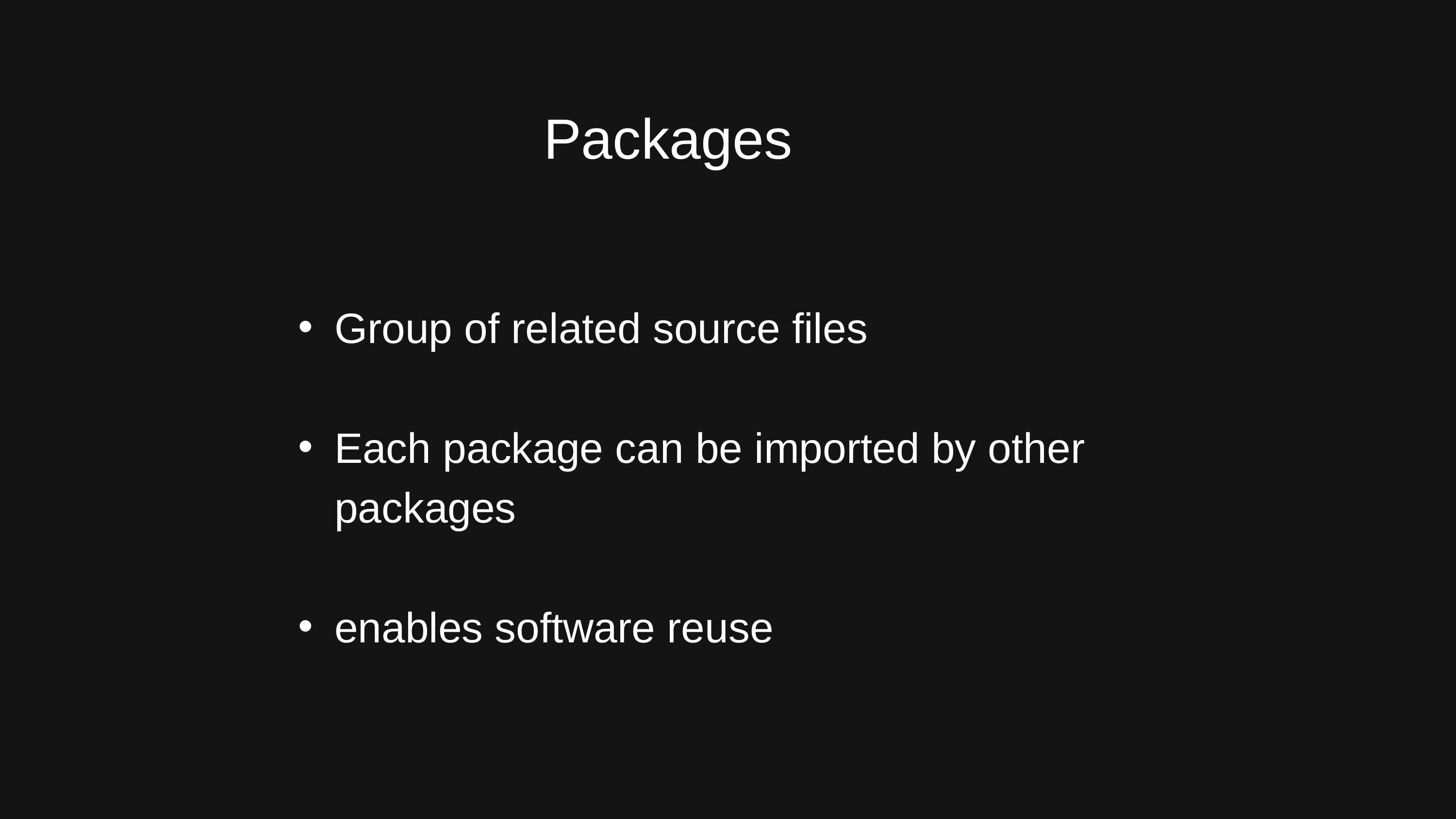

Packages
Group of related source files

Each package can be imported by other packages

enables software reuse